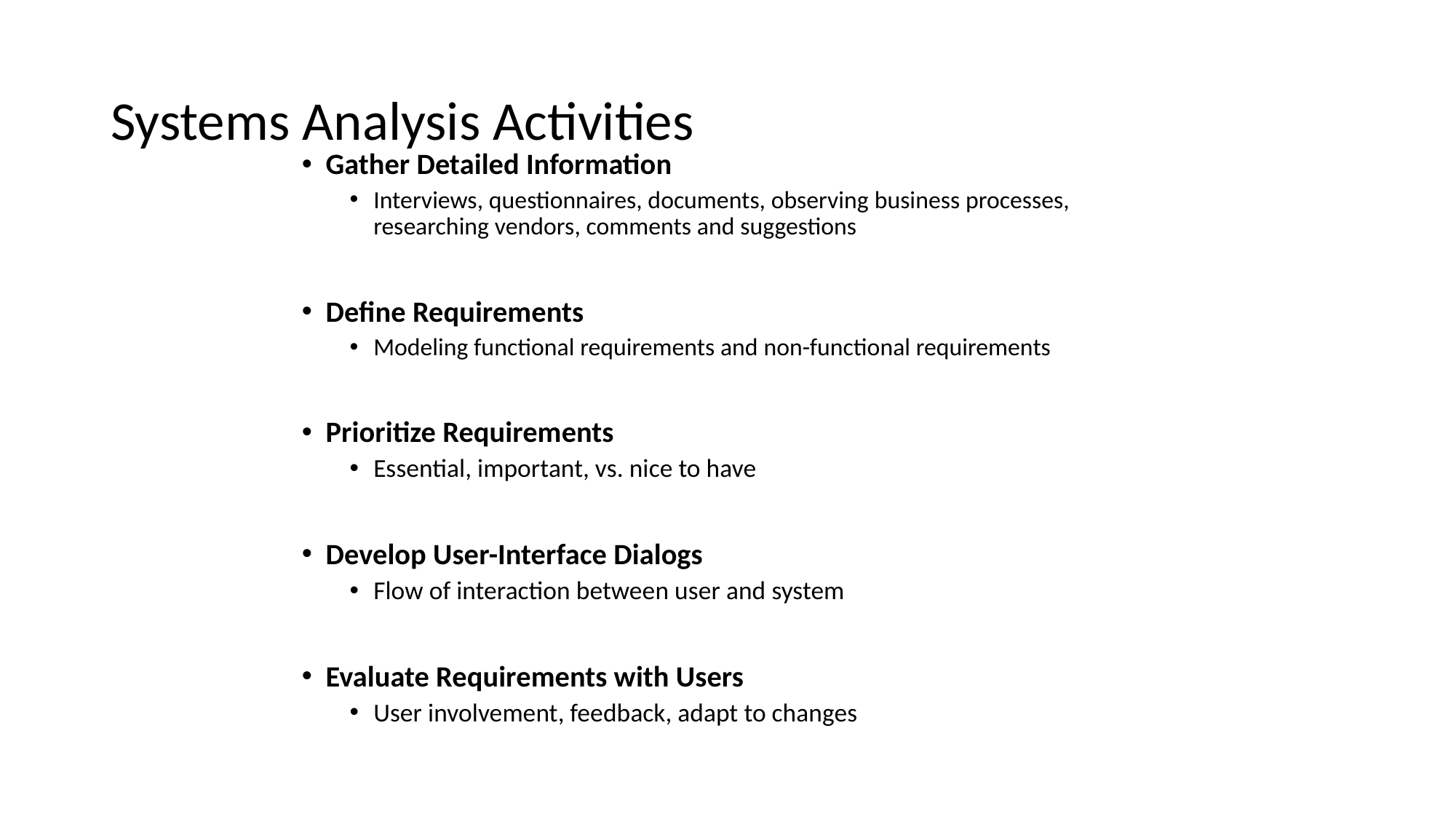

# Systems Analysis Activities
Gather Detailed Information
Interviews, questionnaires, documents, observing business processes, researching vendors, comments and suggestions

Define Requirements
Modeling functional requirements and non-functional requirements

Prioritize Requirements
Essential, important, vs. nice to have

Develop User-Interface Dialogs
Flow of interaction between user and system

Evaluate Requirements with Users
User involvement, feedback, adapt to changes